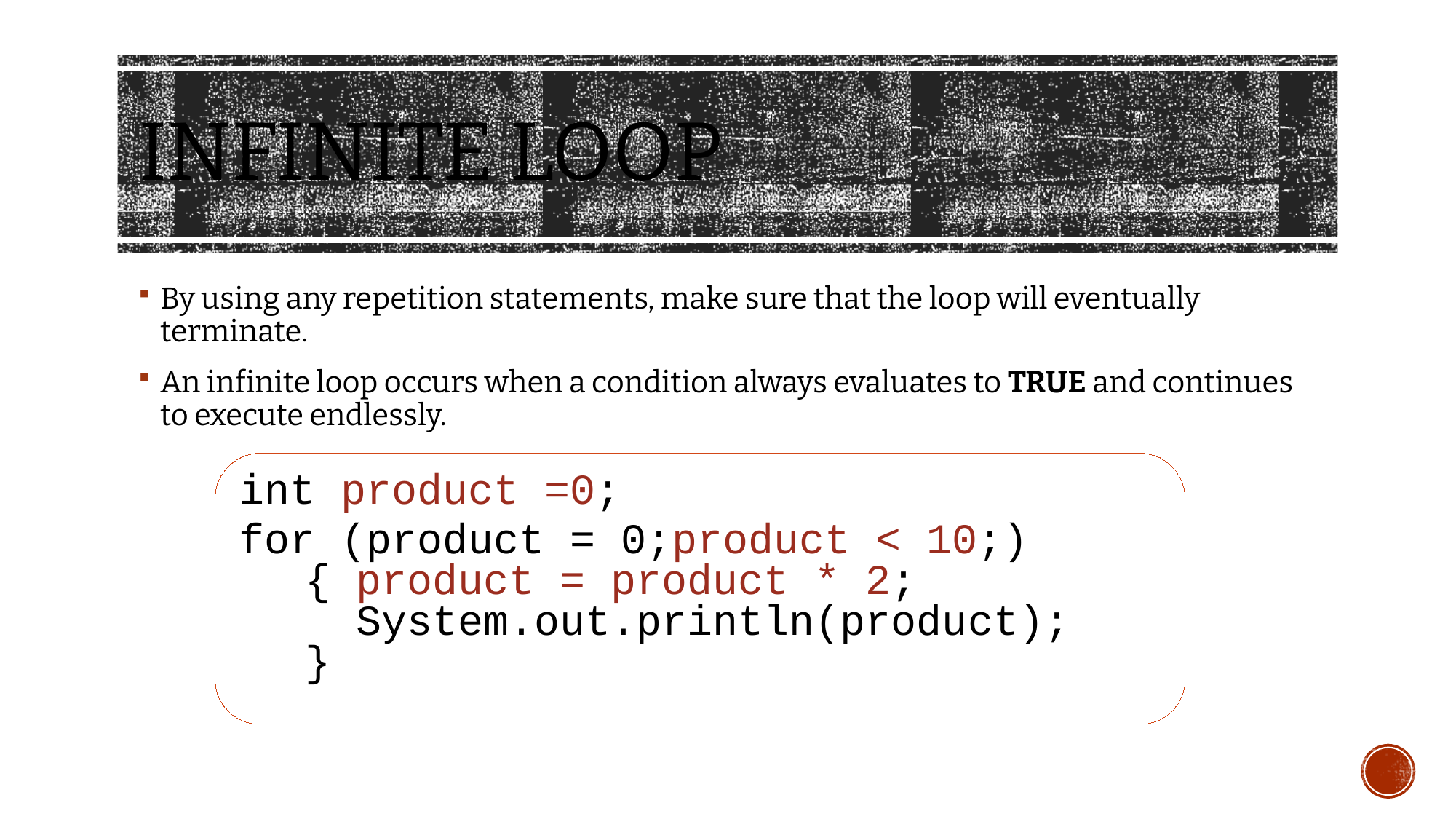

# Infinite Loop

By using any repetition statements, make sure that the loop will eventually terminate.
An infinite loop occurs when a condition always evaluates to TRUE and continues to execute endlessly.
int product =0;
for (product = 0;product < 10;)
 { product = product * 2;
   System.out.println(product);
 }